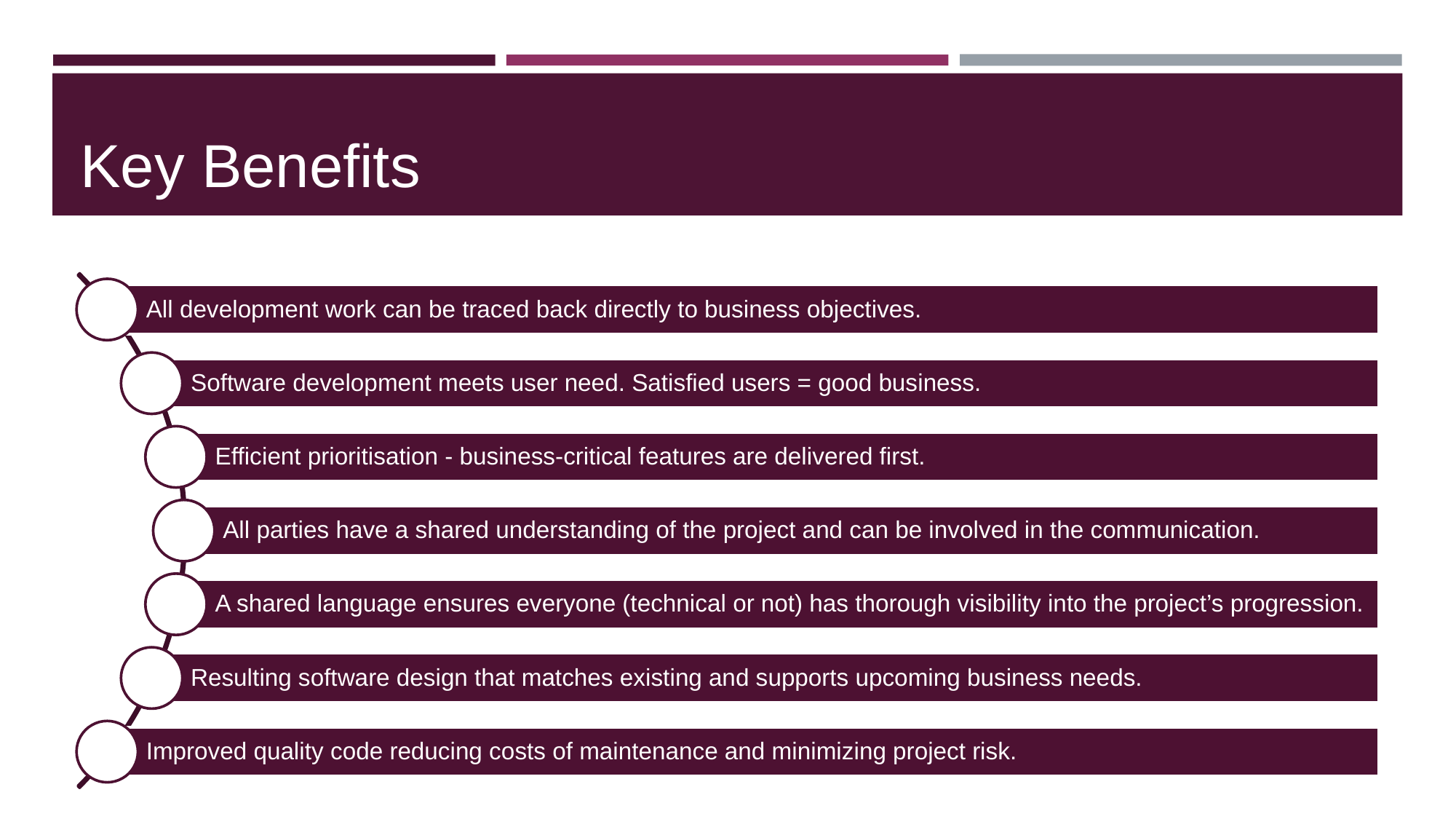

# Key Benefits

All development work can be traced back directly to business objectives.

Software development meets user need. Satisfied users = good business.

Efficient prioritisation - business-critical features are delivered first.

All parties have a shared understanding of the project and can be involved in the communication.

A shared language ensures everyone (technical or not) has thorough visibility into the project’s progression.

Resulting software design that matches existing and supports upcoming business needs.

Improved quality code reducing costs of maintenance and minimizing project risk.